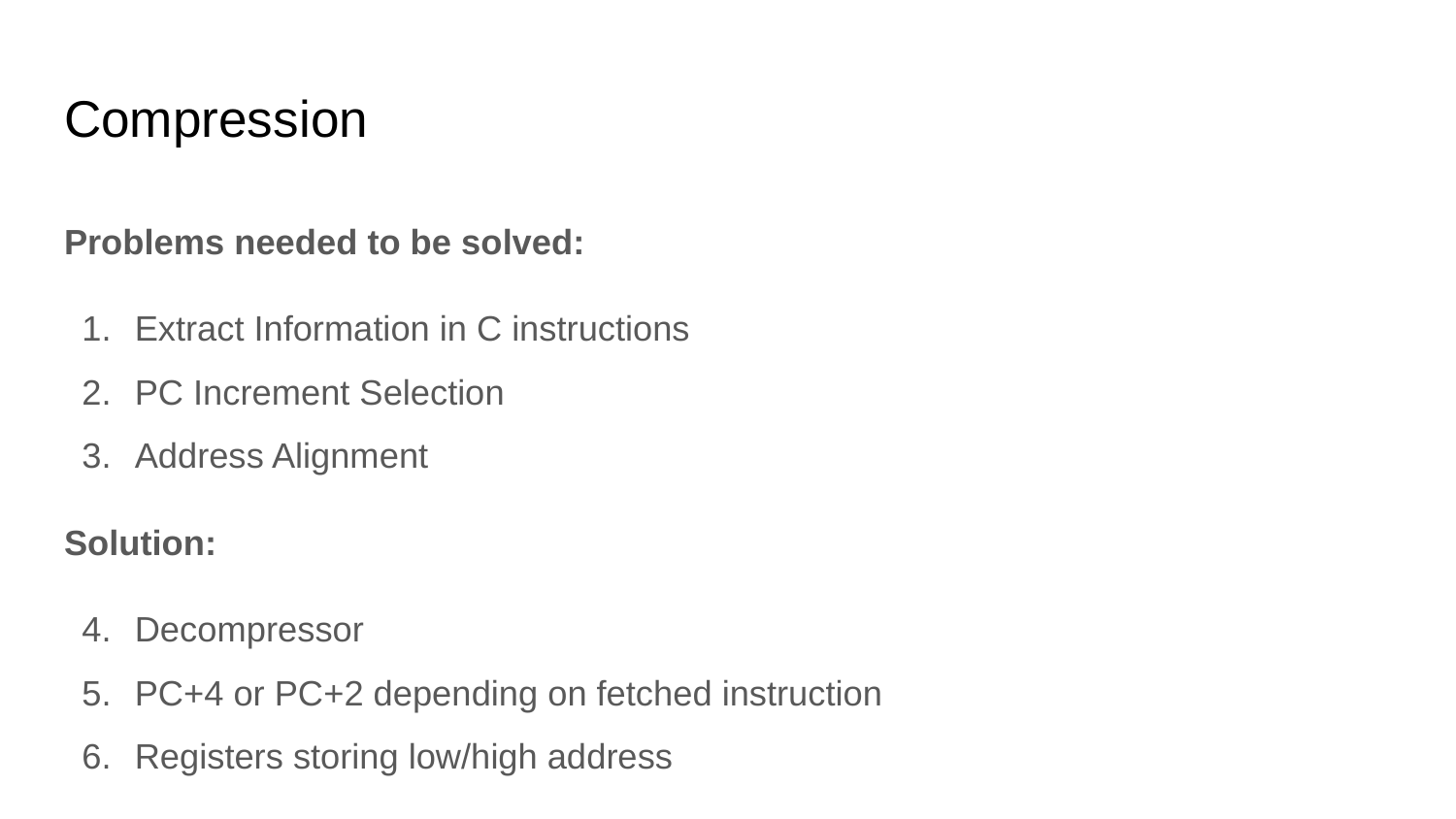

# Compression
Problems needed to be solved:
Extract Information in C instructions
PC Increment Selection
Address Alignment
Solution:
Decompressor
PC+4 or PC+2 depending on fetched instruction
Registers storing low/high address